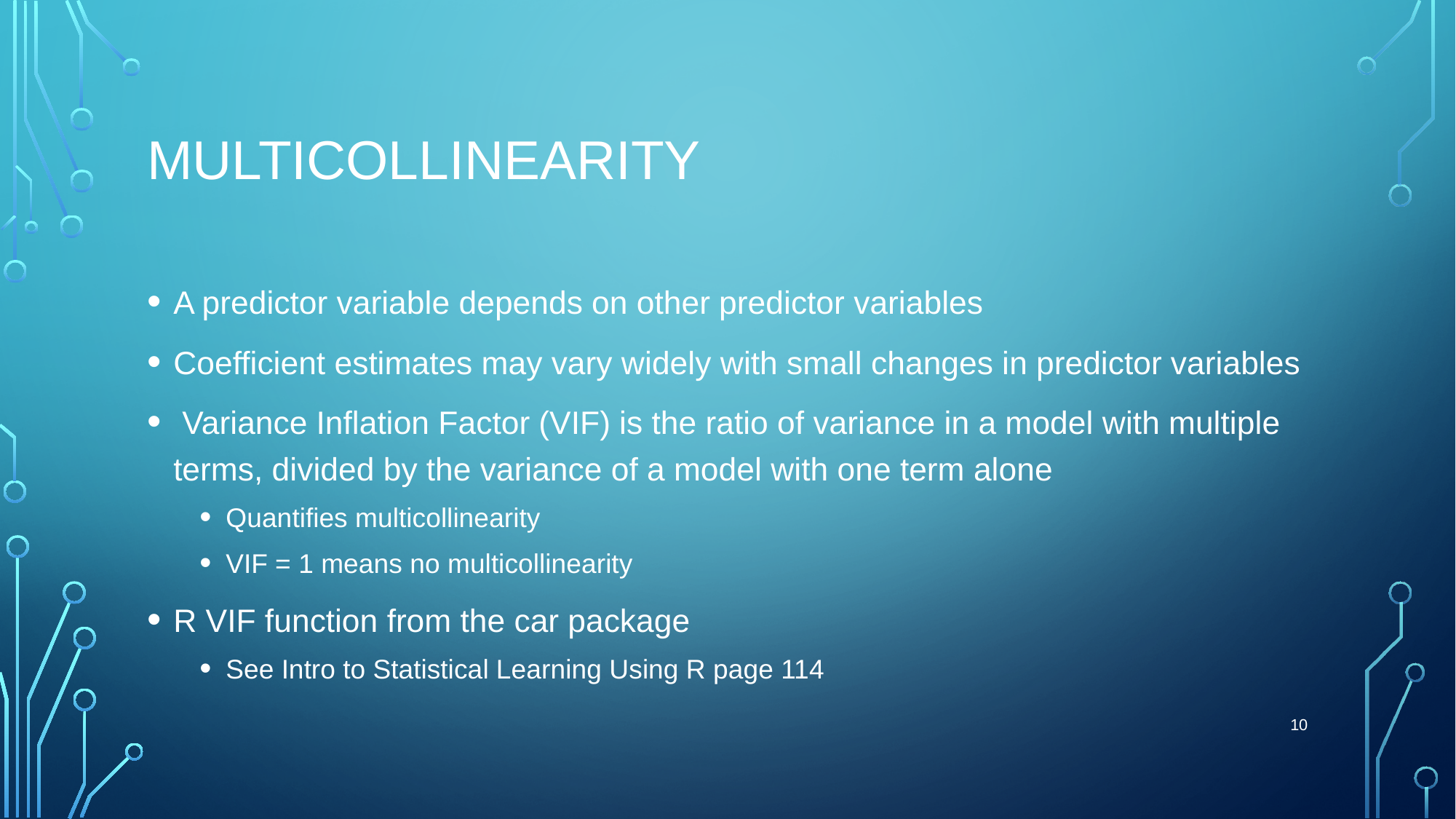

# Multicollinearity
A predictor variable depends on other predictor variables
Coefficient estimates may vary widely with small changes in predictor variables
 Variance Inflation Factor (VIF) is the ratio of variance in a model with multiple terms, divided by the variance of a model with one term alone
Quantifies multicollinearity
VIF = 1 means no multicollinearity
R VIF function from the car package
See Intro to Statistical Learning Using R page 114
10